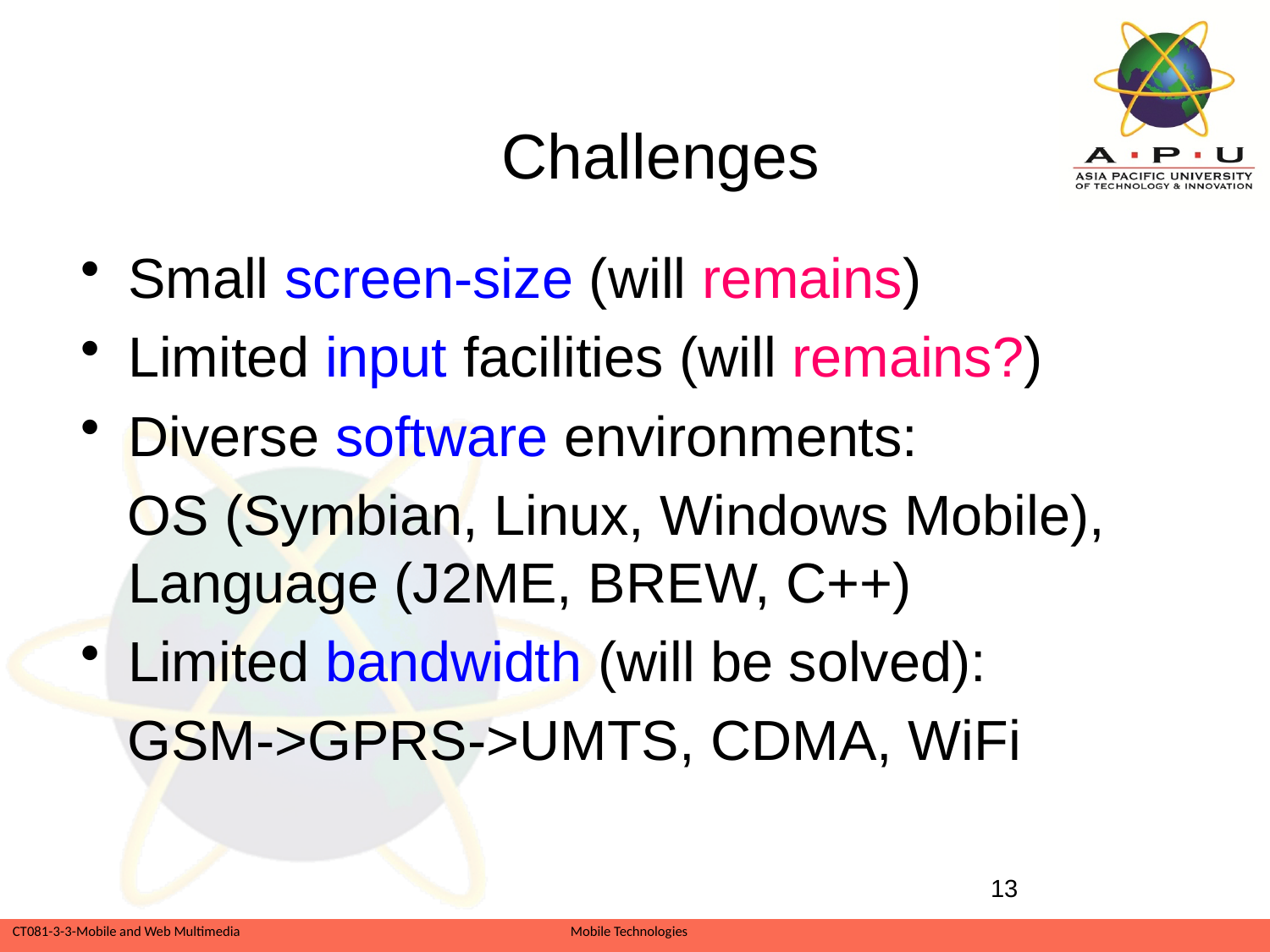

# Challenges
Small screen-size (will remains)
Limited input facilities (will remains?)
Diverse software environments:
   OS (Symbian, Linux, Windows Mobile), Language (J2ME, BREW, C++)
Limited bandwidth (will be solved):
   GSM->GPRS->UMTS, CDMA, WiFi
13